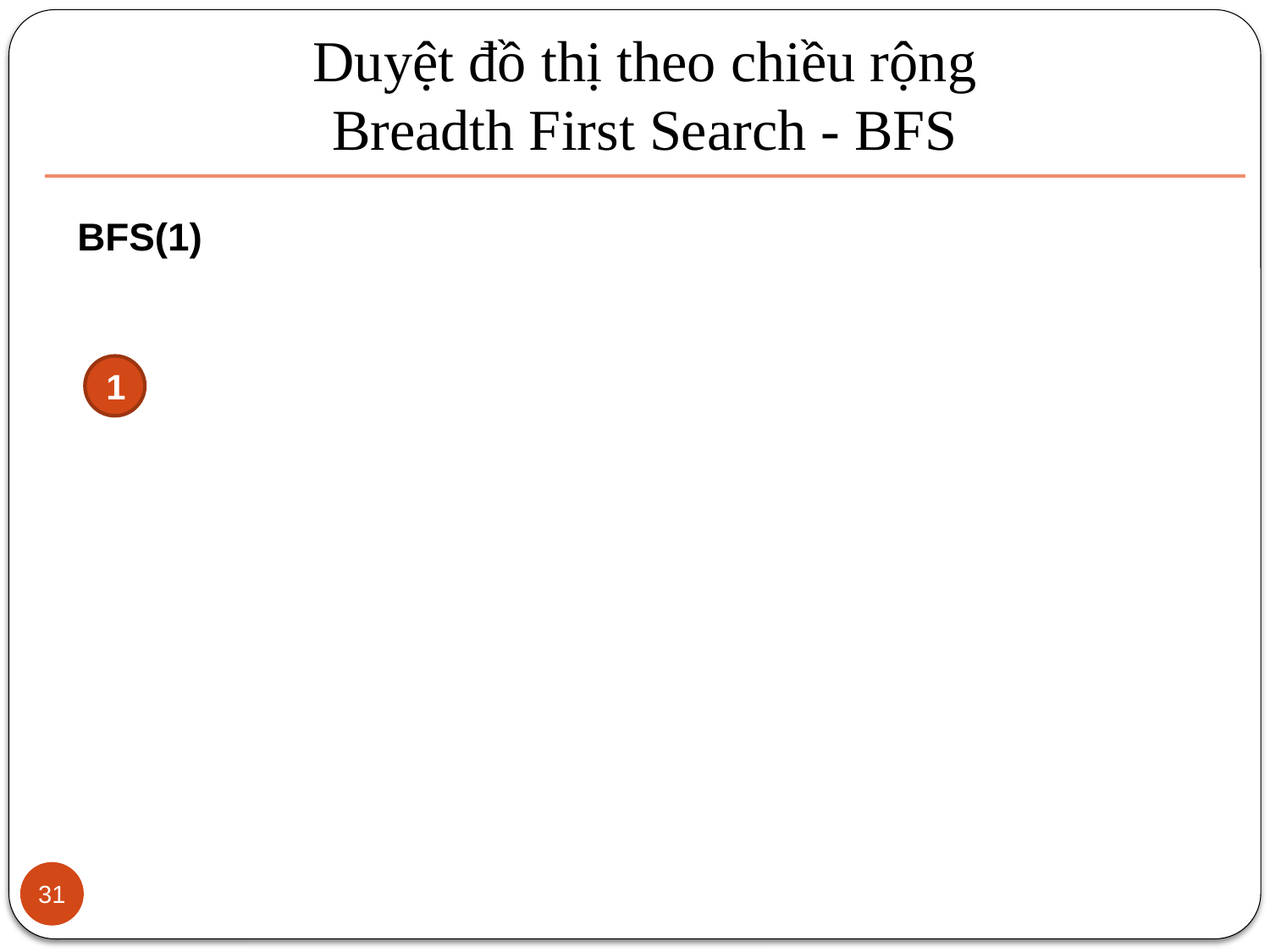

# Duyệt đồ thị theo chiều rộng Breadth First Search - BFS
BFS(1)
1
31